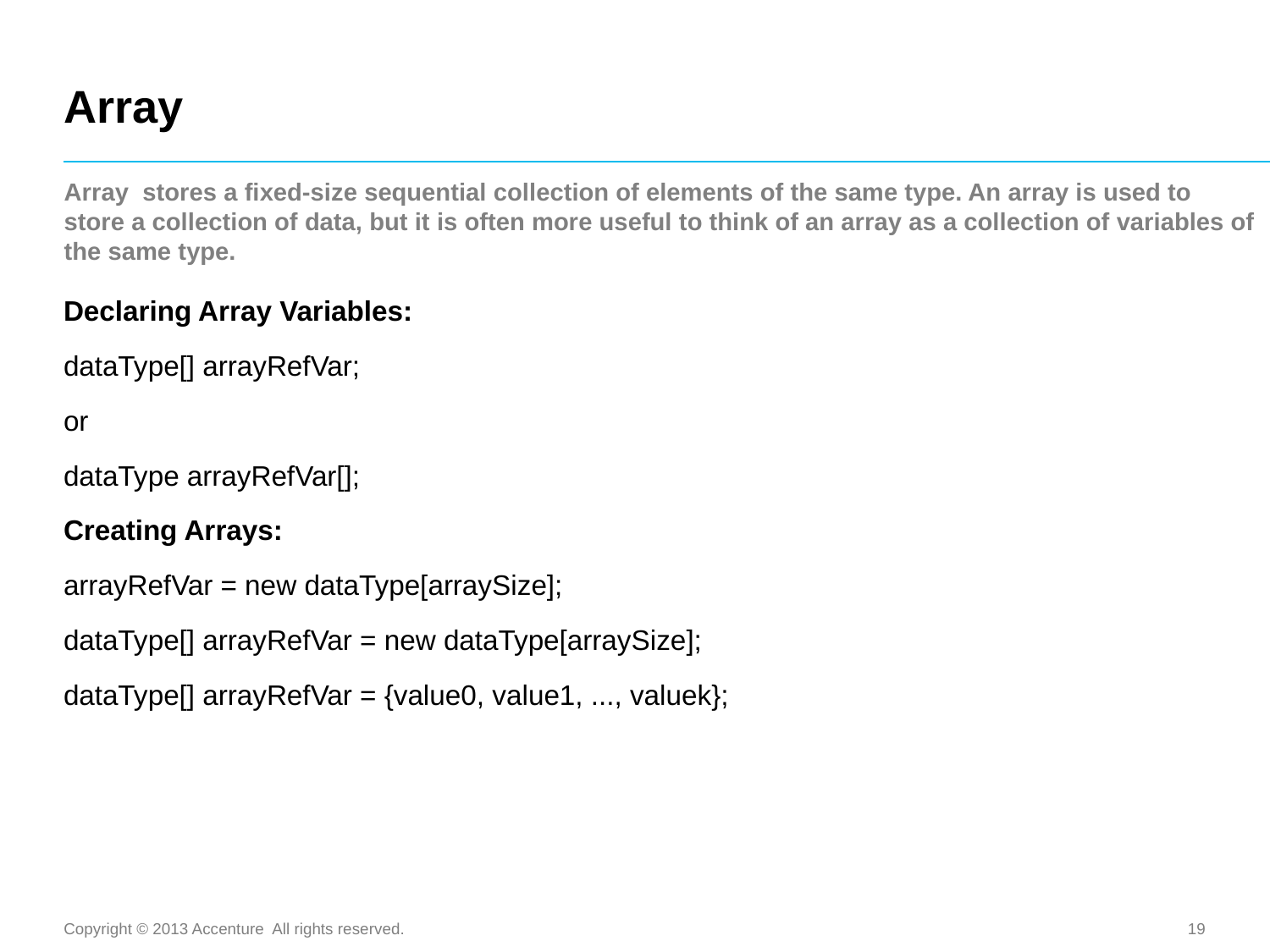

# Array
Array  stores a fixed-size sequential collection of elements of the same type. An array is used to store a collection of data, but it is often more useful to think of an array as a collection of variables of the same type.
Declaring Array Variables:
dataType[] arrayRefVar;
or
dataType arrayRefVar[];
Creating Arrays:
arrayRefVar = new dataType[arraySize];
dataType[] arrayRefVar = new dataType[arraySize];
dataType[] arrayRefVar = {value0, value1, ..., valuek};